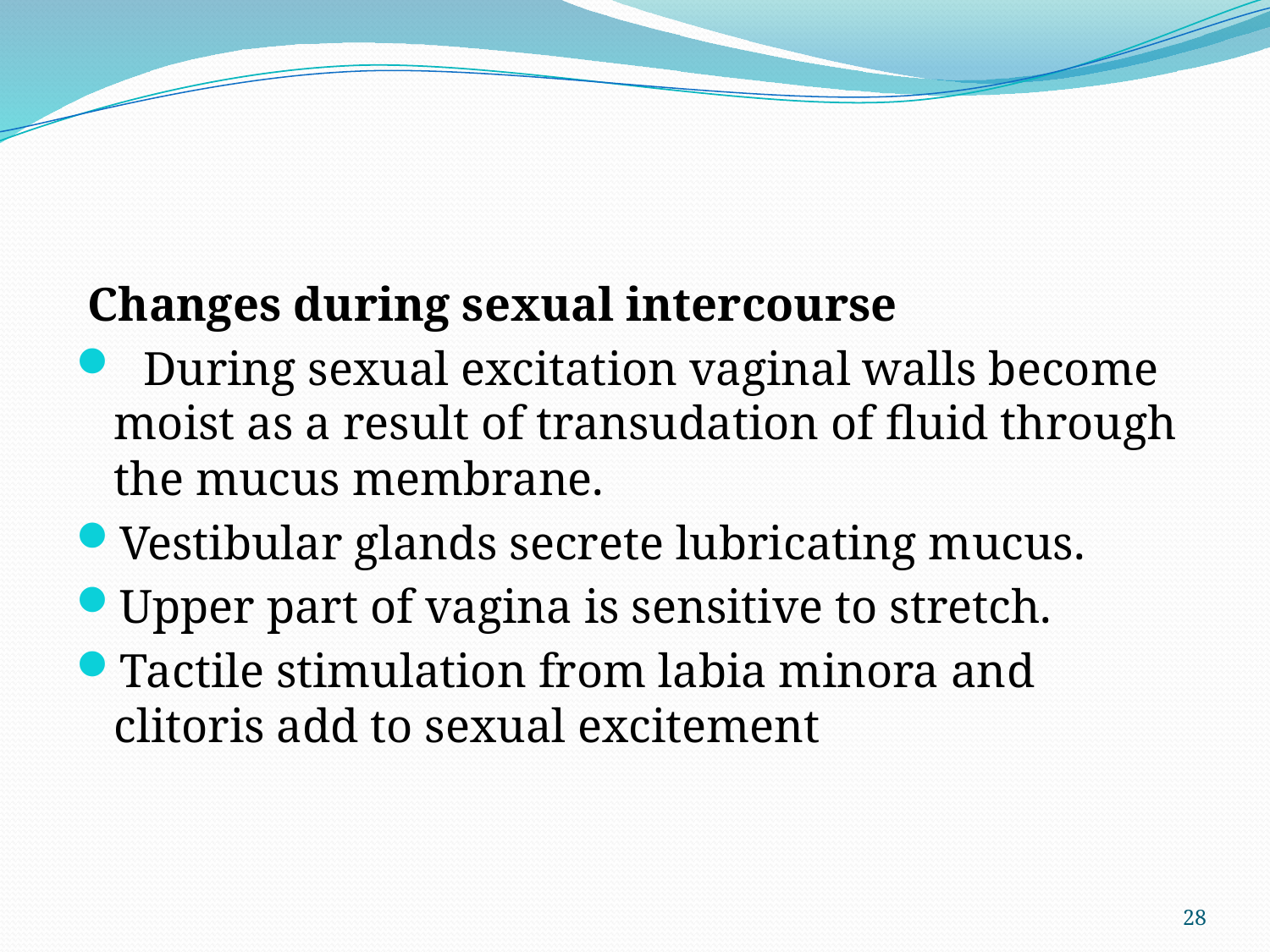

#
 Changes during sexual intercourse
  During sexual excitation vaginal walls become moist as a result of transudation of fluid through the mucus membrane.
Vestibular glands secrete lubricating mucus.
Upper part of vagina is sensitive to stretch.
Tactile stimulation from labia minora and clitoris add to sexual excitement

28